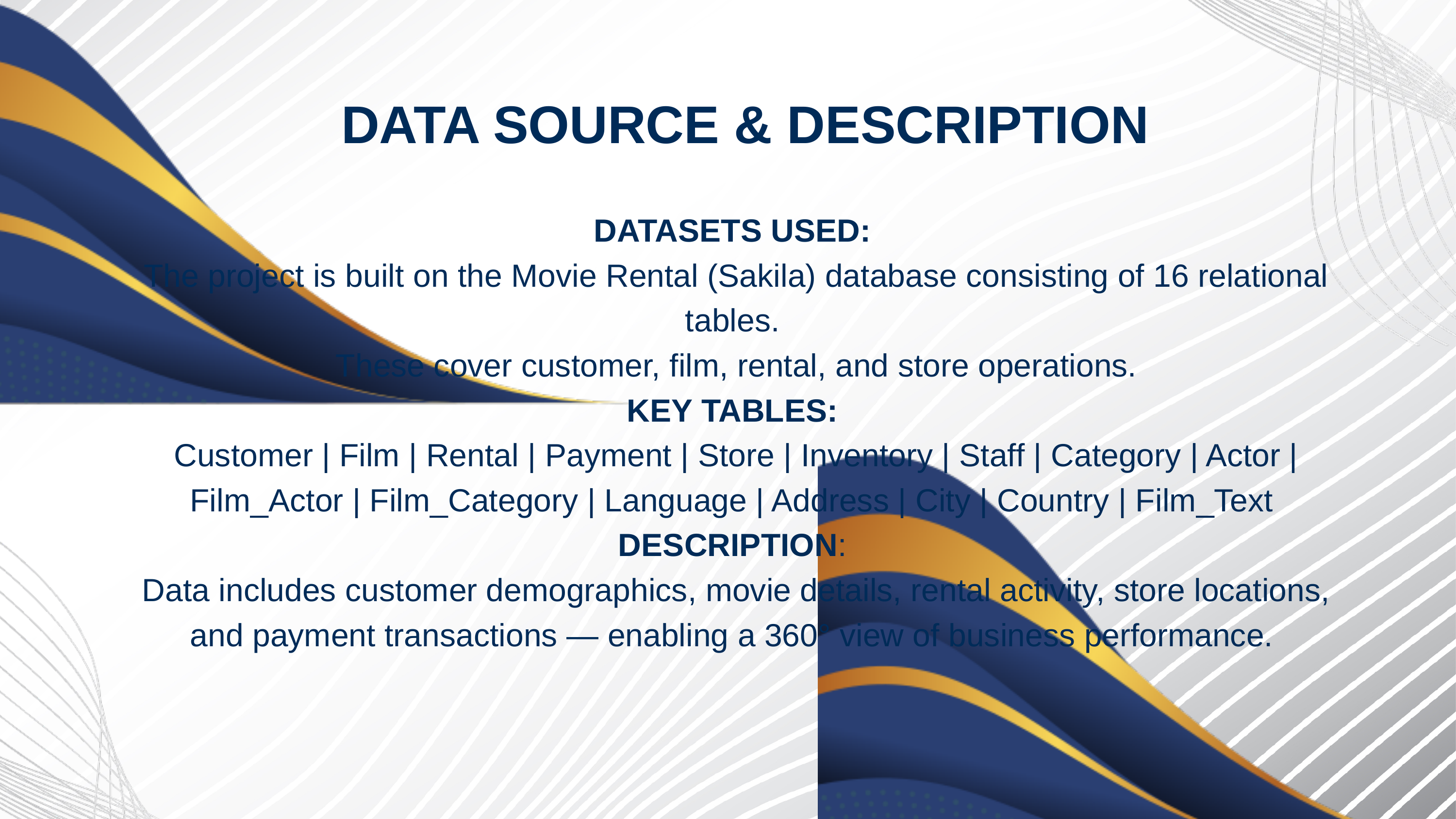

DATA SOURCE & DESCRIPTION
DATASETS USED:
 The project is built on the Movie Rental (Sakila) database consisting of 16 relational tables.
 These cover customer, film, rental, and store operations.
KEY TABLES:
 Customer | Film | Rental | Payment | Store | Inventory | Staff | Category | Actor | Film_Actor | Film_Category | Language | Address | City | Country | Film_Text
DESCRIPTION:
 Data includes customer demographics, movie details, rental activity, store locations, and payment transactions — enabling a 360° view of business performance.